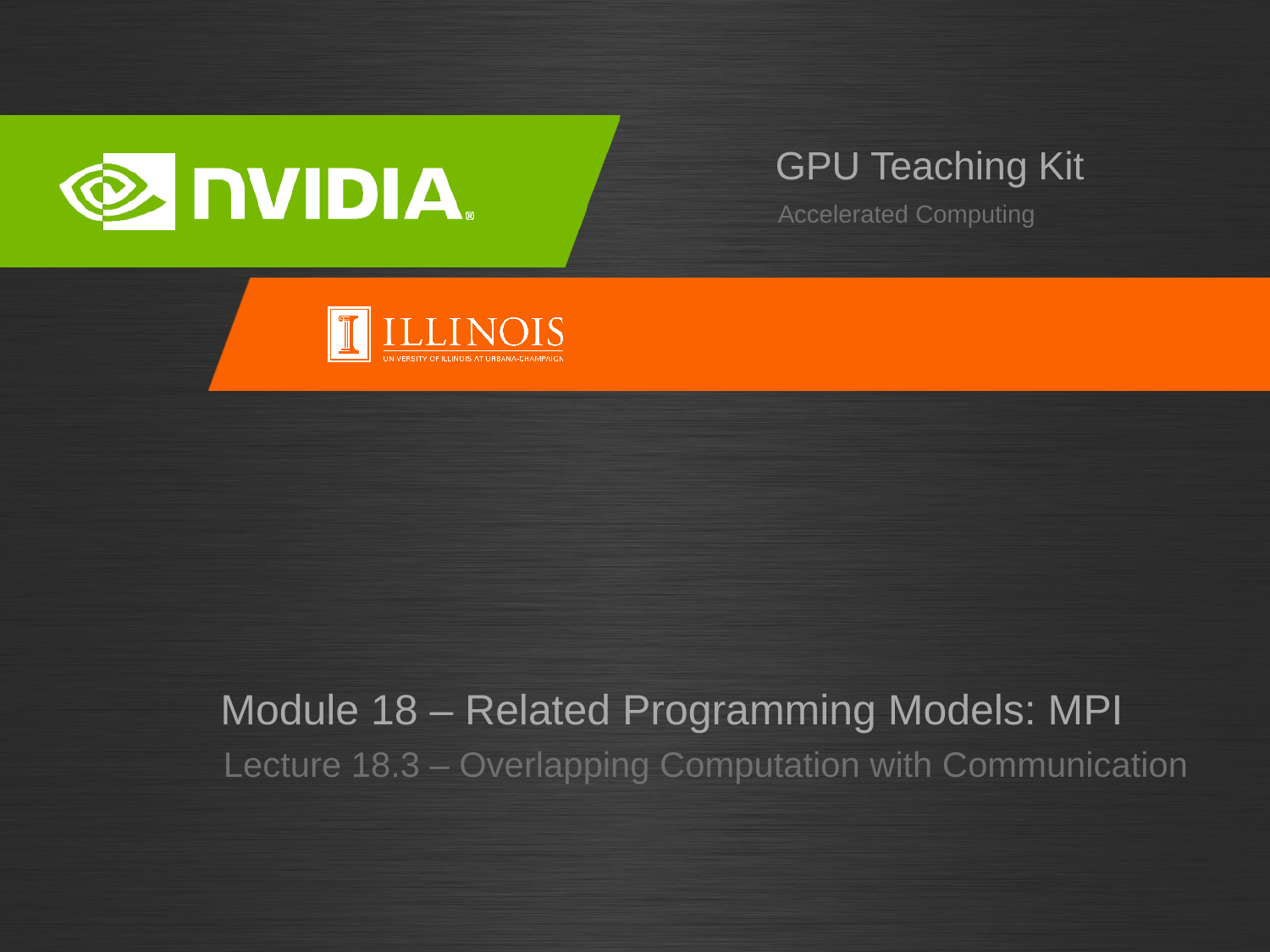

# Module 18 – Related Programming Models: MPI
Lecture 18.3 – Overlapping Computation with Communication